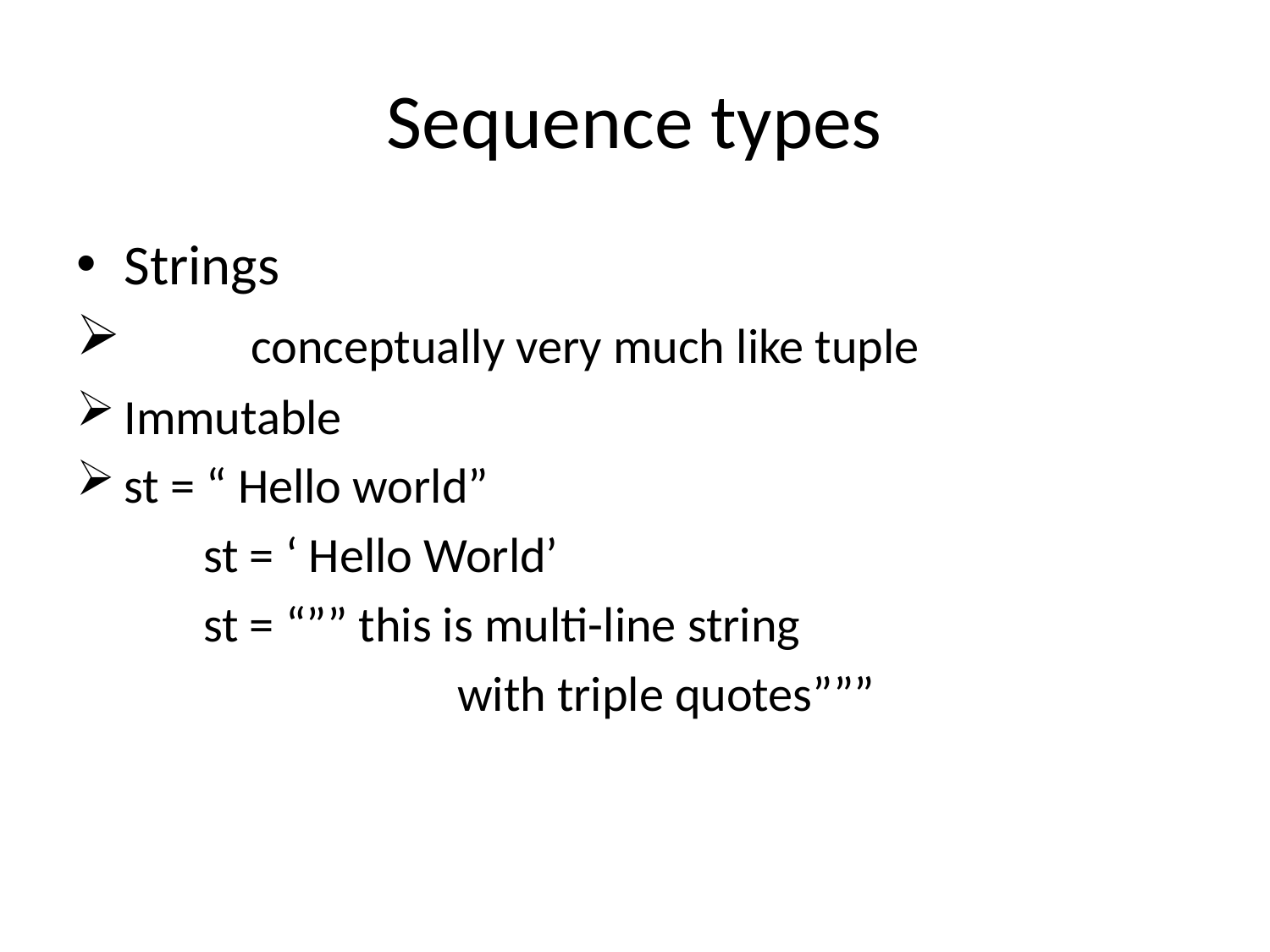

# Sequence types
Strings
	conceptually very much like tuple
Immutable
st = “ Hello world”
	st = ‘ Hello World’
	st = “”” this is multi-line string
			with triple quotes”””